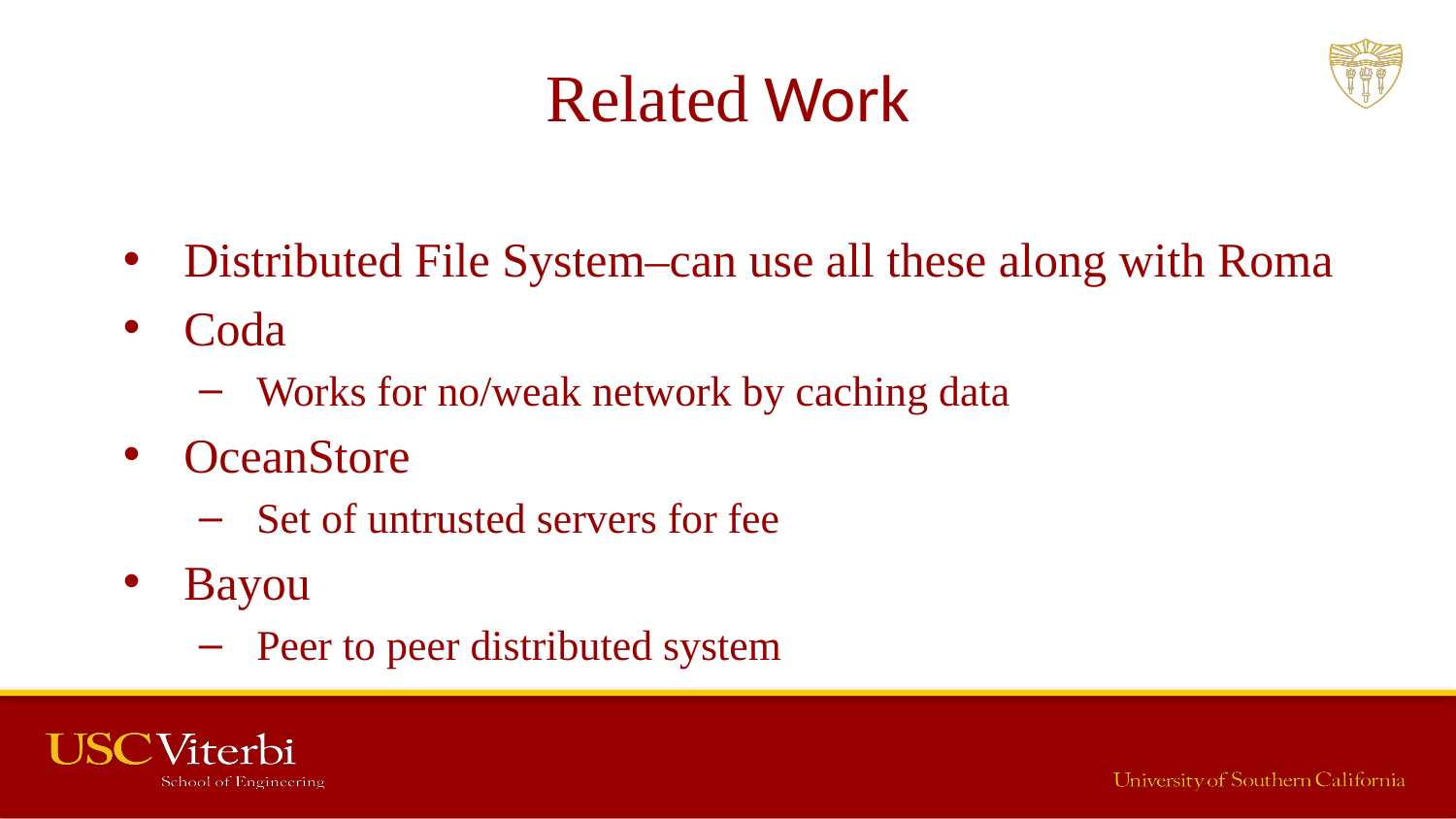

# Related Work
Distributed File System–can use all these along with Roma
Coda
Works for no/weak network by caching data
OceanStore
Set of untrusted servers for fee
Bayou
Peer to peer distributed system